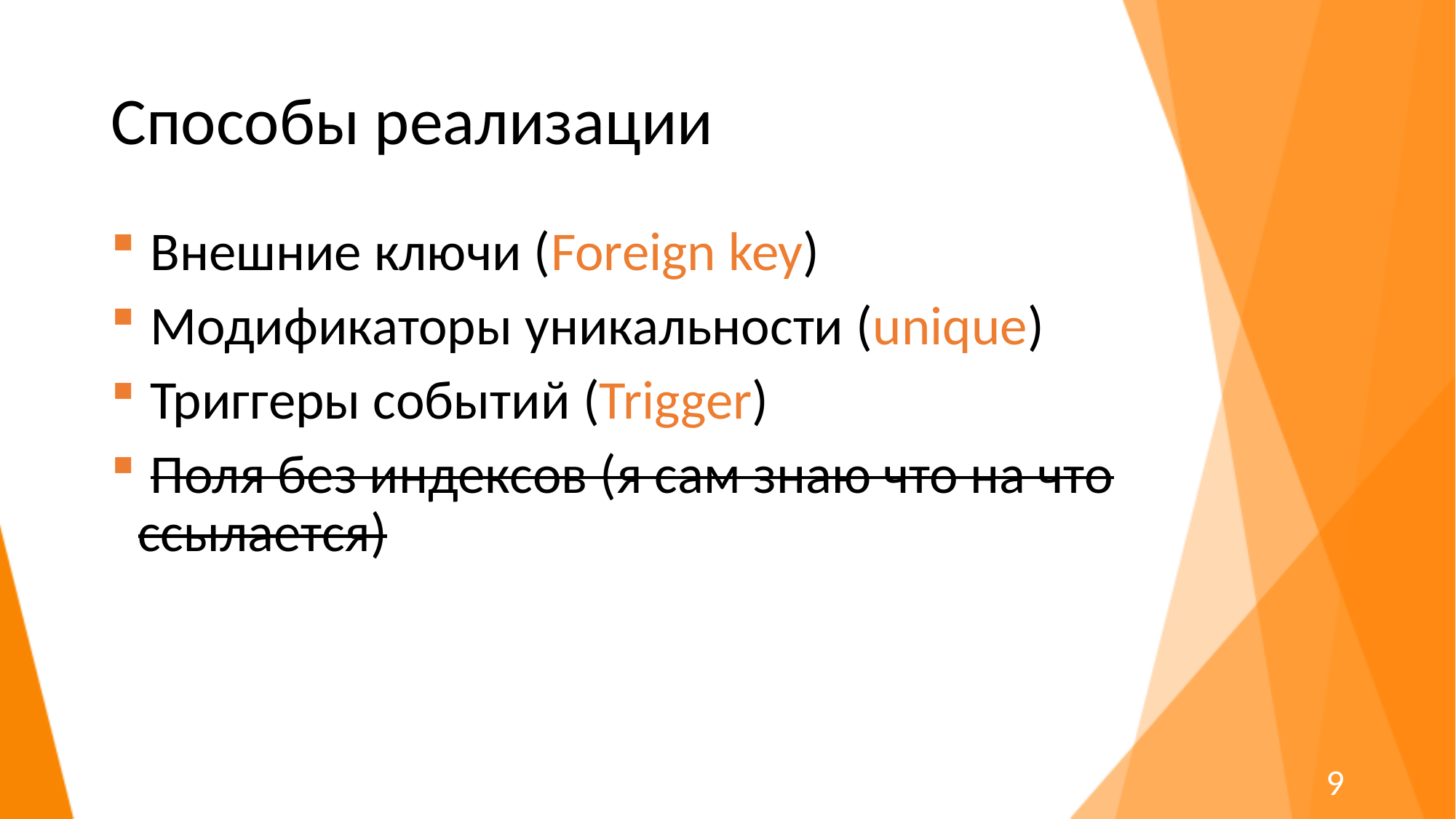

# Способы реализации
 Внешние ключи (Foreign key)
 Модификаторы уникальности (unique)
 Триггеры событий (Trigger)
 Поля без индексов (я сам знаю что на что ссылается)
9